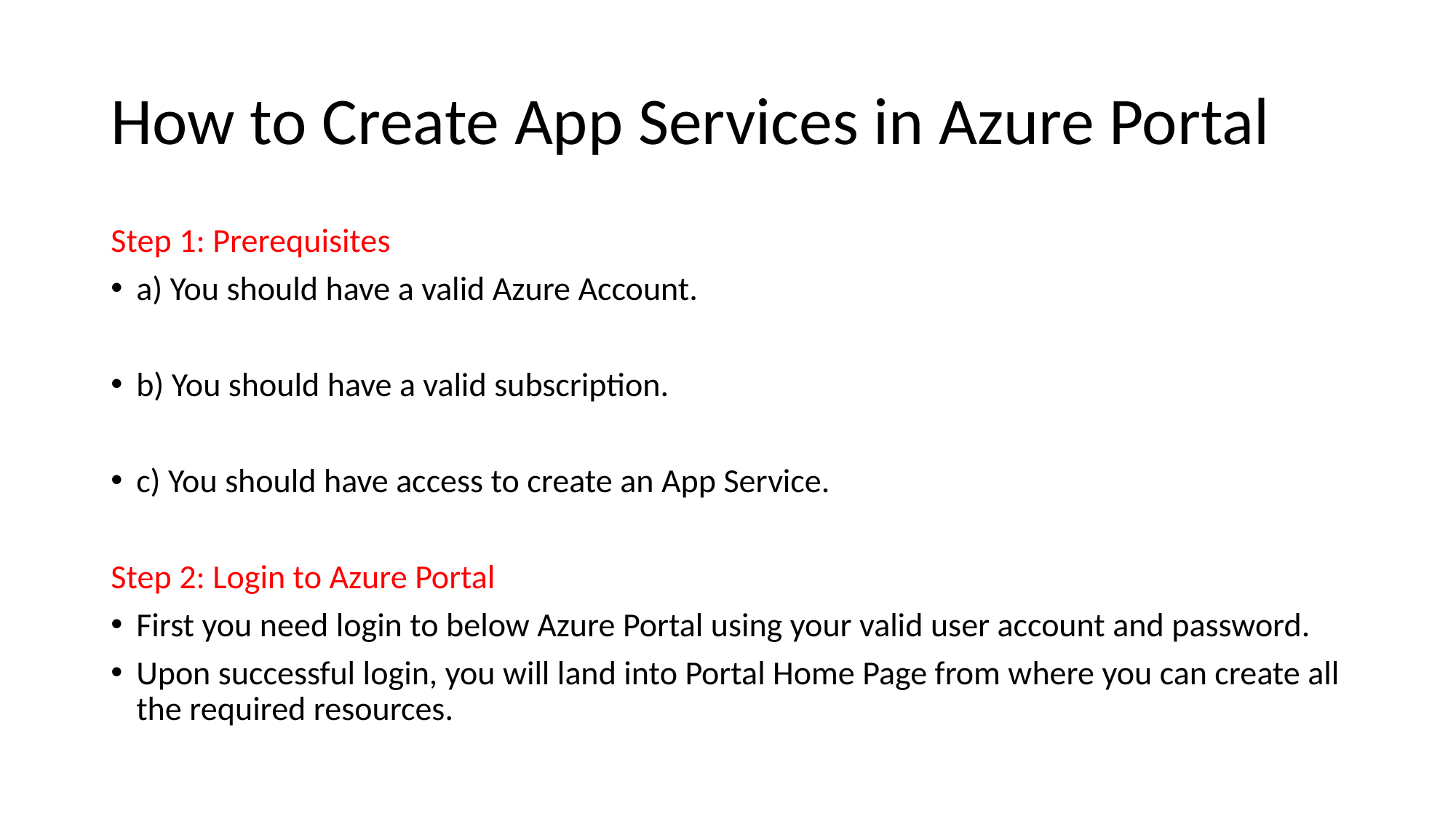

# How to Create App Services in Azure Portal
Step 1: Prerequisites
a) You should have a valid Azure Account.

b) You should have a valid subscription.

c) You should have access to create an App Service.

Step 2: Login to Azure Portal
First you need login to below Azure Portal using your valid user account and password.
Upon successful login, you will land into Portal Home Page from where you can create all the required resources.